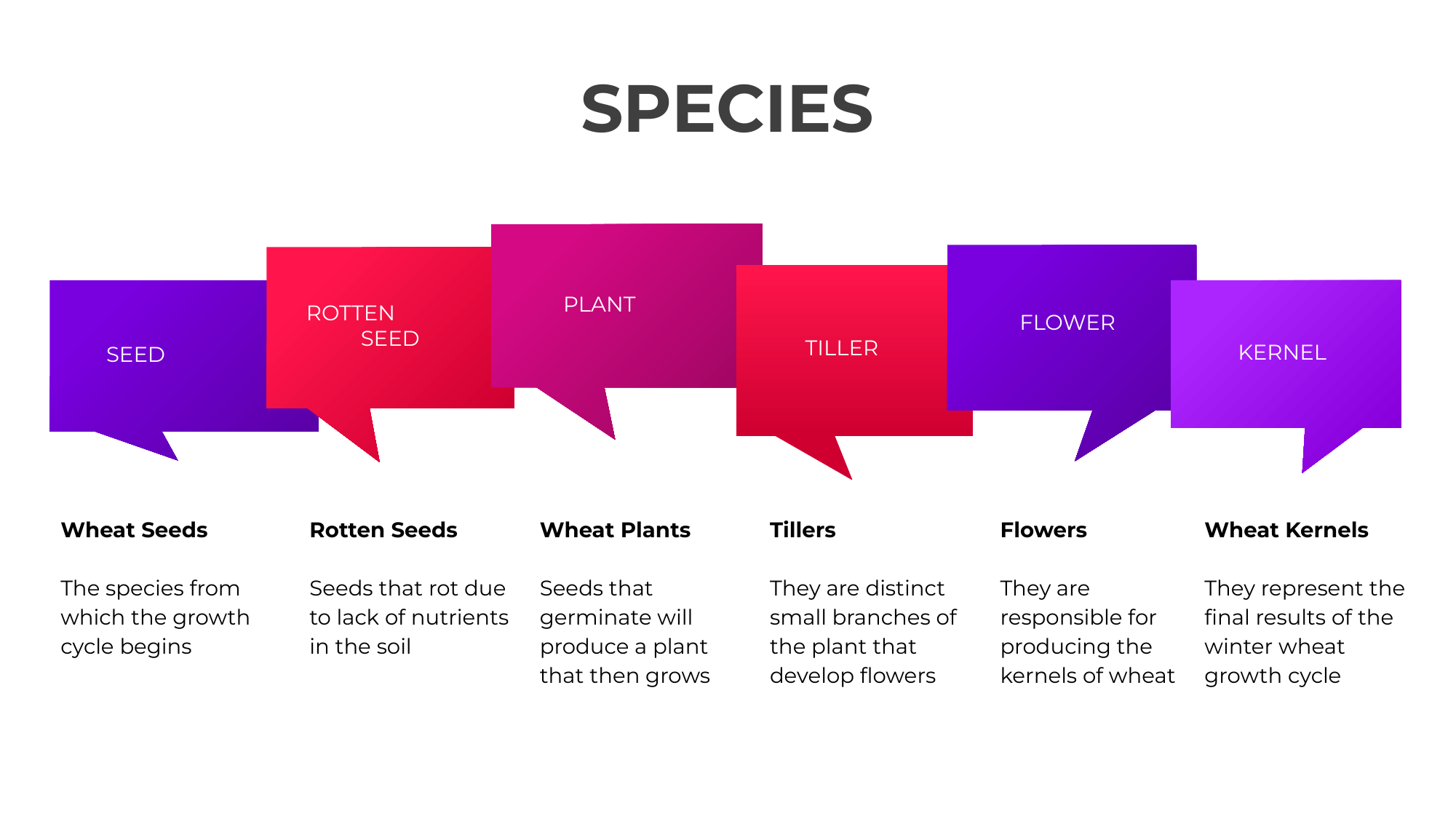

# SPECIES

PLANT
ROTTEN
SEED
FLOWER
TILLER
KERNEL
SEED
Wheat Seeds

The species from which the growth cycle begins

Rotten Seeds

Seeds that rot due to lack of nutrients in the soil
Wheat Plants

Seeds that germinate will produce a plant that then grows
Tillers

They are distinct small branches of the plant that develop flowers
Flowers

They are responsible for producing the kernels of wheat
Wheat Kernels

They represent the final results of the winter wheat growth cycle